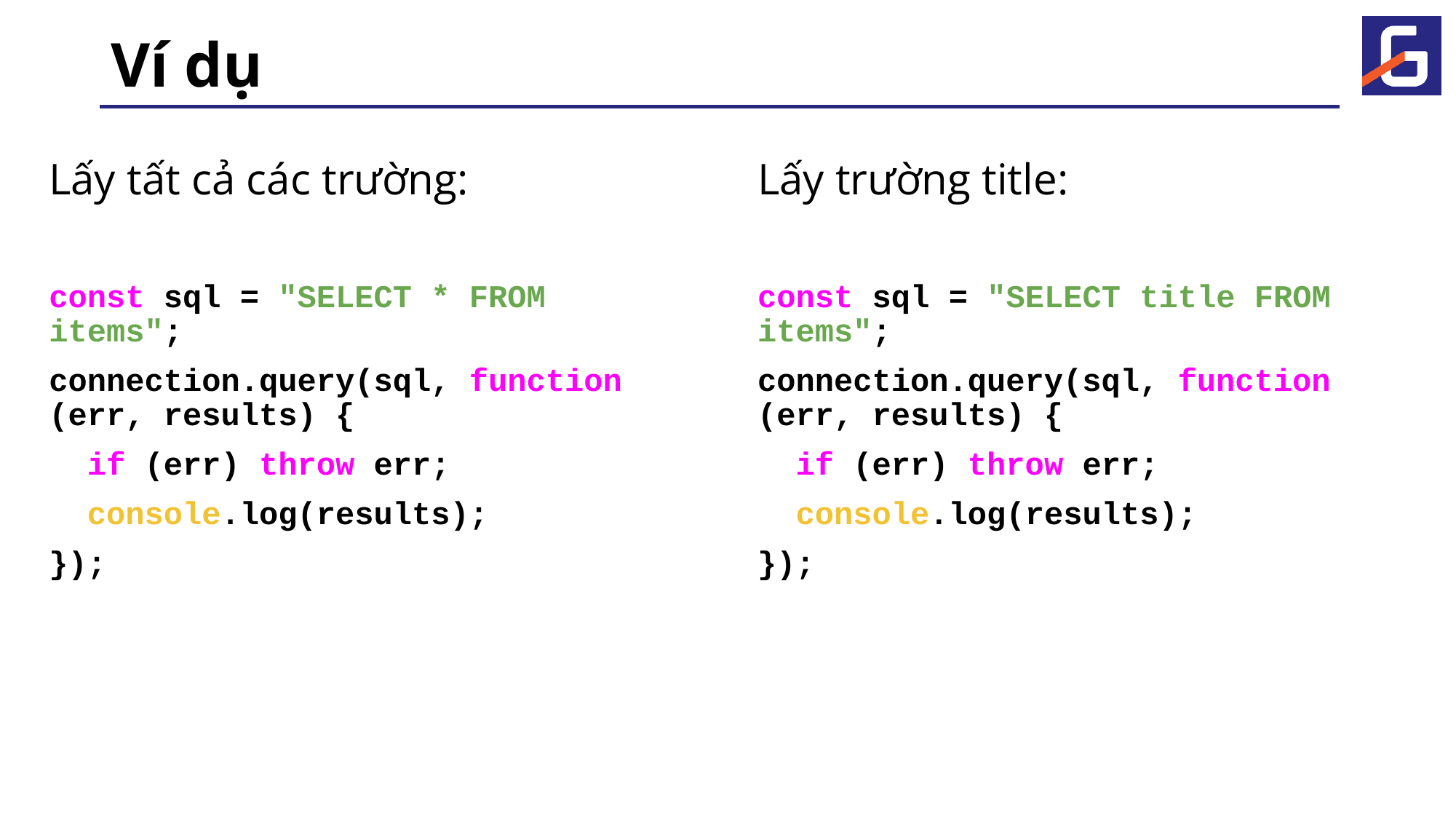

# Ví dụ
Lấy tất cả các trường:

const sql = "SELECT * FROM items";
connection.query(sql, function (err, results) {
  if (err) throw err;
  console.log(results);
});

Lấy trường title:

const sql = "SELECT title FROM items";
connection.query(sql, function (err, results) {
  if (err) throw err;
  console.log(results);
});